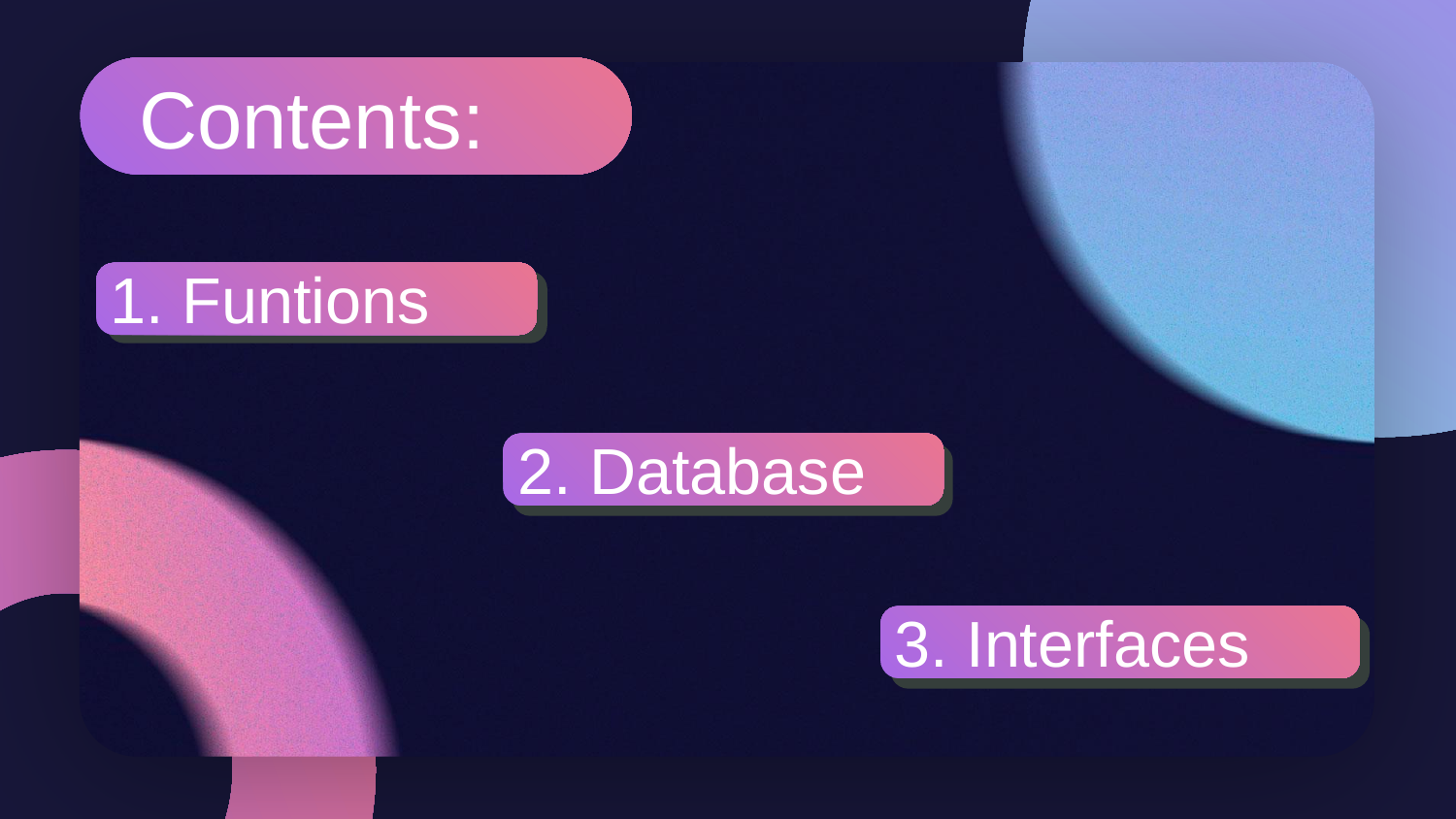

Contents:
1. Funtions

2. Database

3. Interfaces